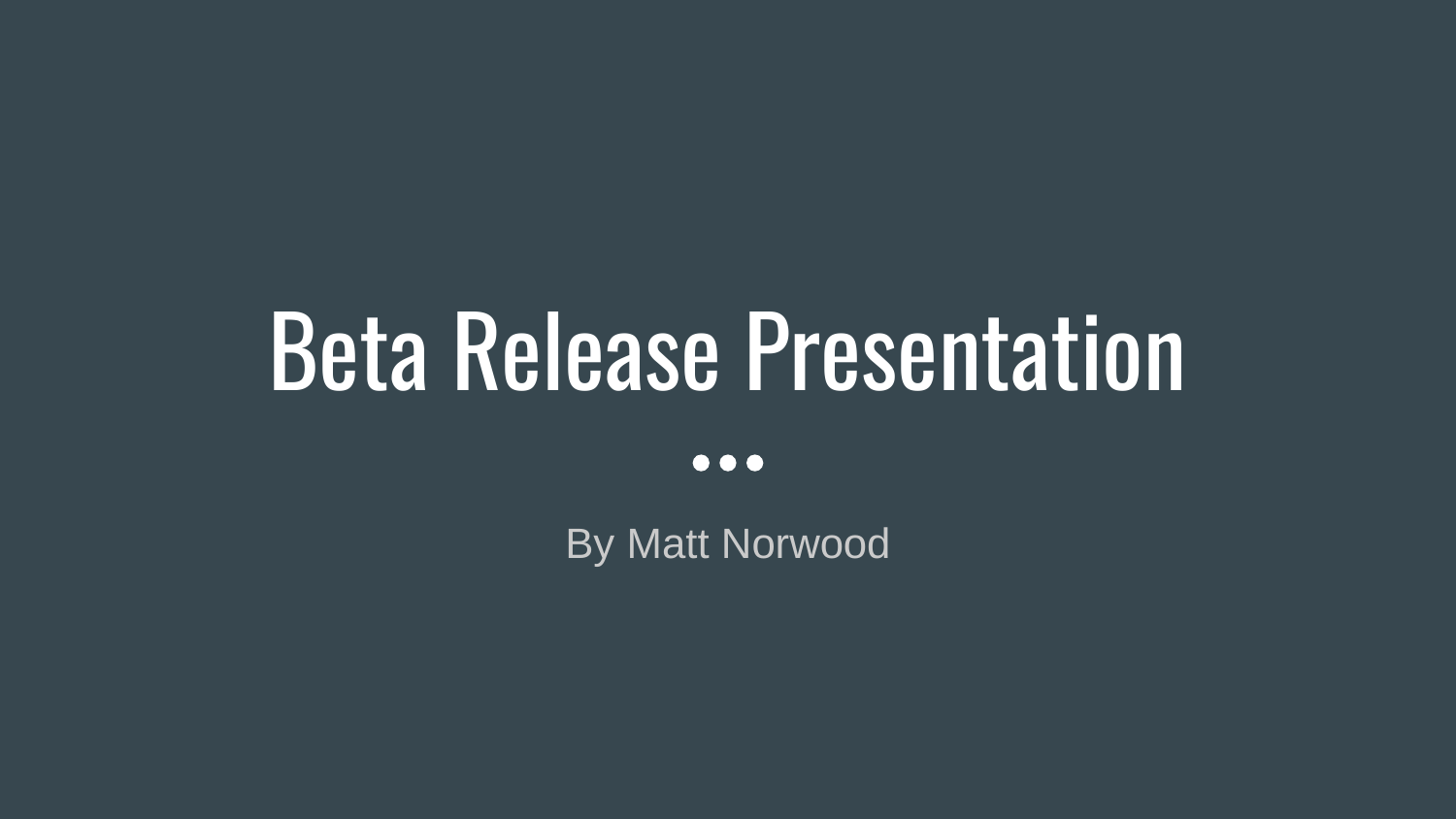

# Beta Release Presentation
By Matt Norwood